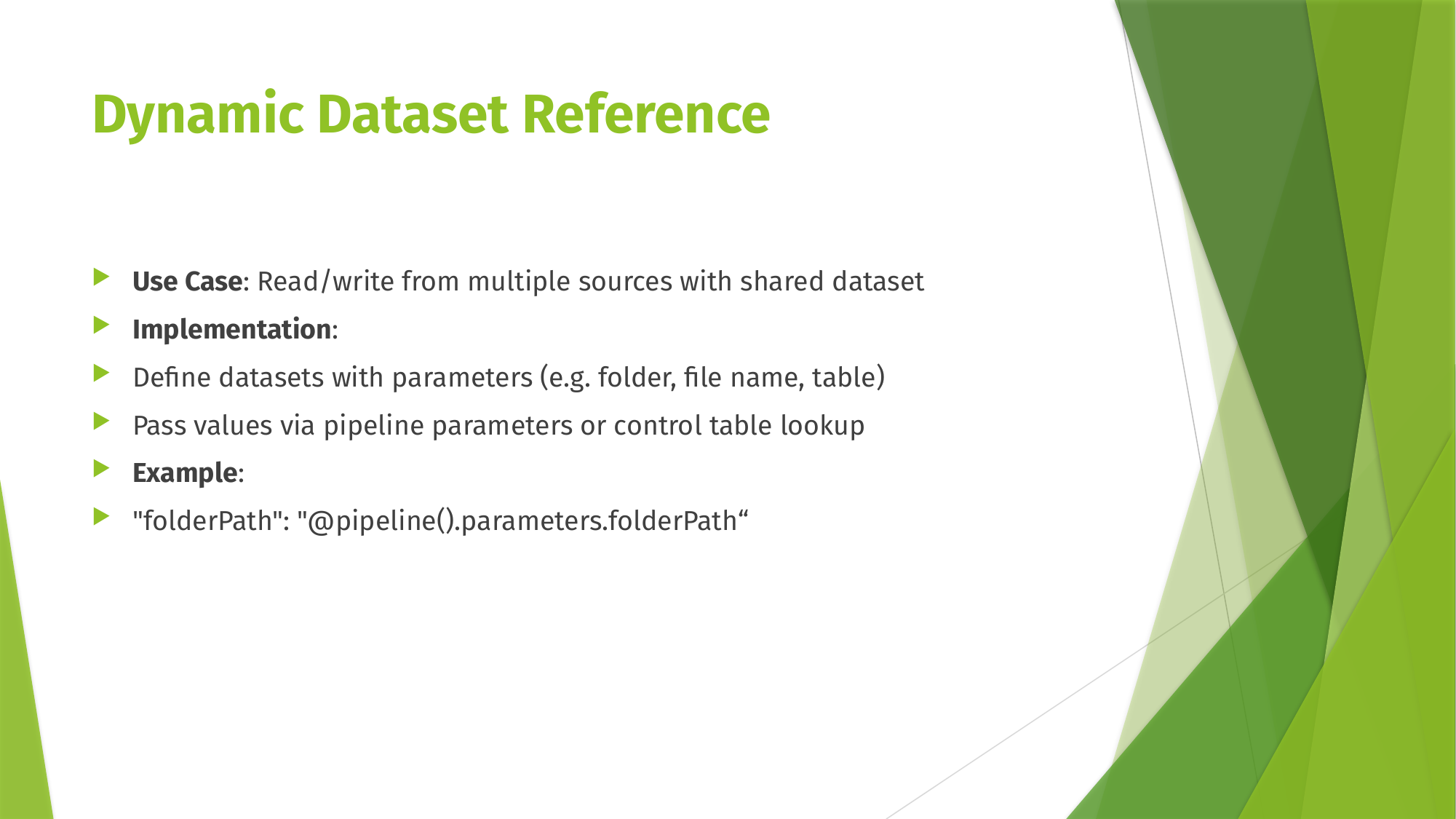

# Dynamic Dataset Reference
Use Case: Read/write from multiple sources with shared dataset
Implementation:
Define datasets with parameters (e.g. folder, file name, table)
Pass values via pipeline parameters or control table lookup
Example:
"folderPath": "@pipeline().parameters.folderPath“